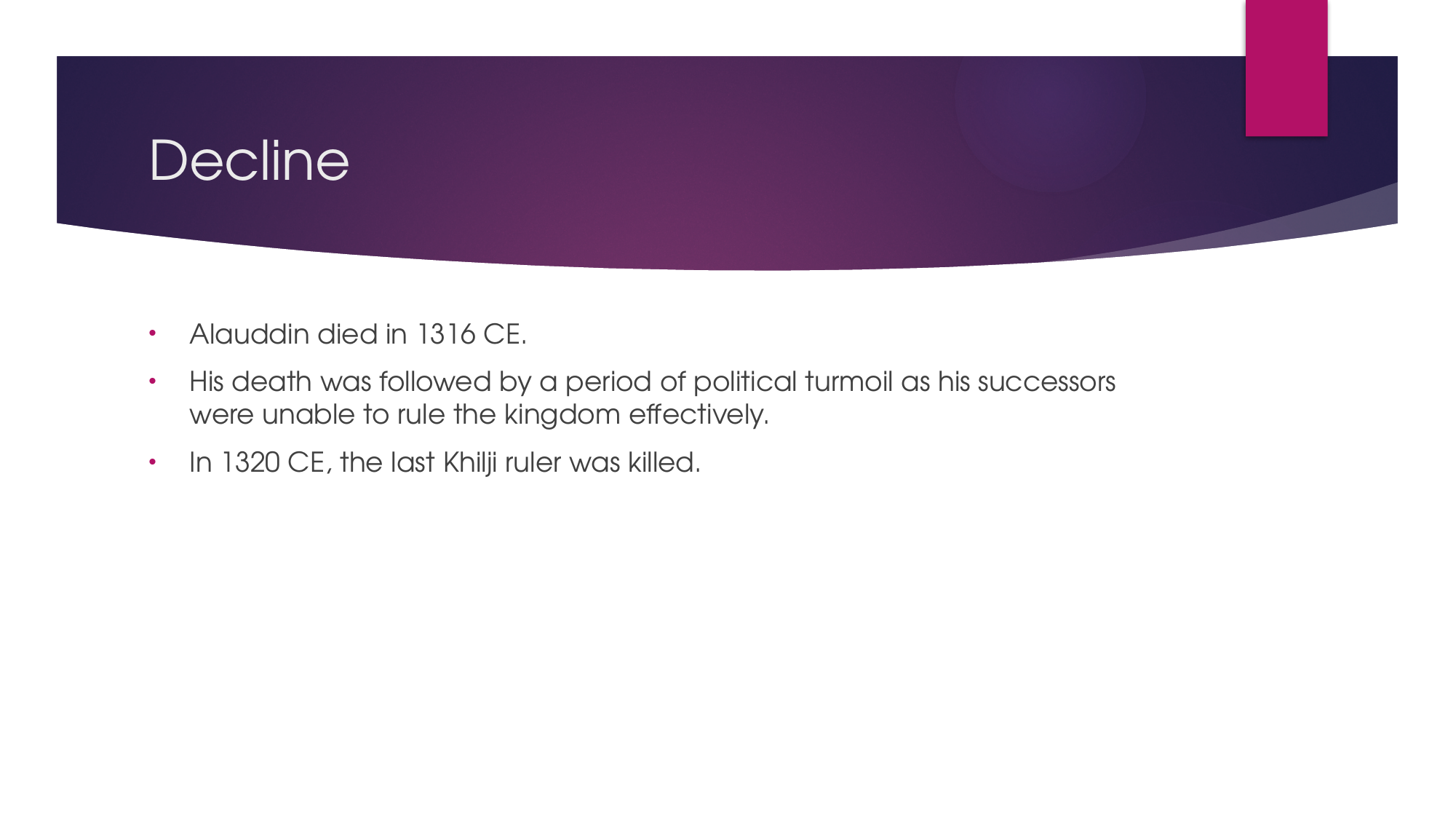

# Decline
Alauddin died in 1316 CE.
His death was followed by a period of political turmoil as his successors were unable to rule the kingdom effectively.
In 1320 CE, the last Khilji ruler was killed.